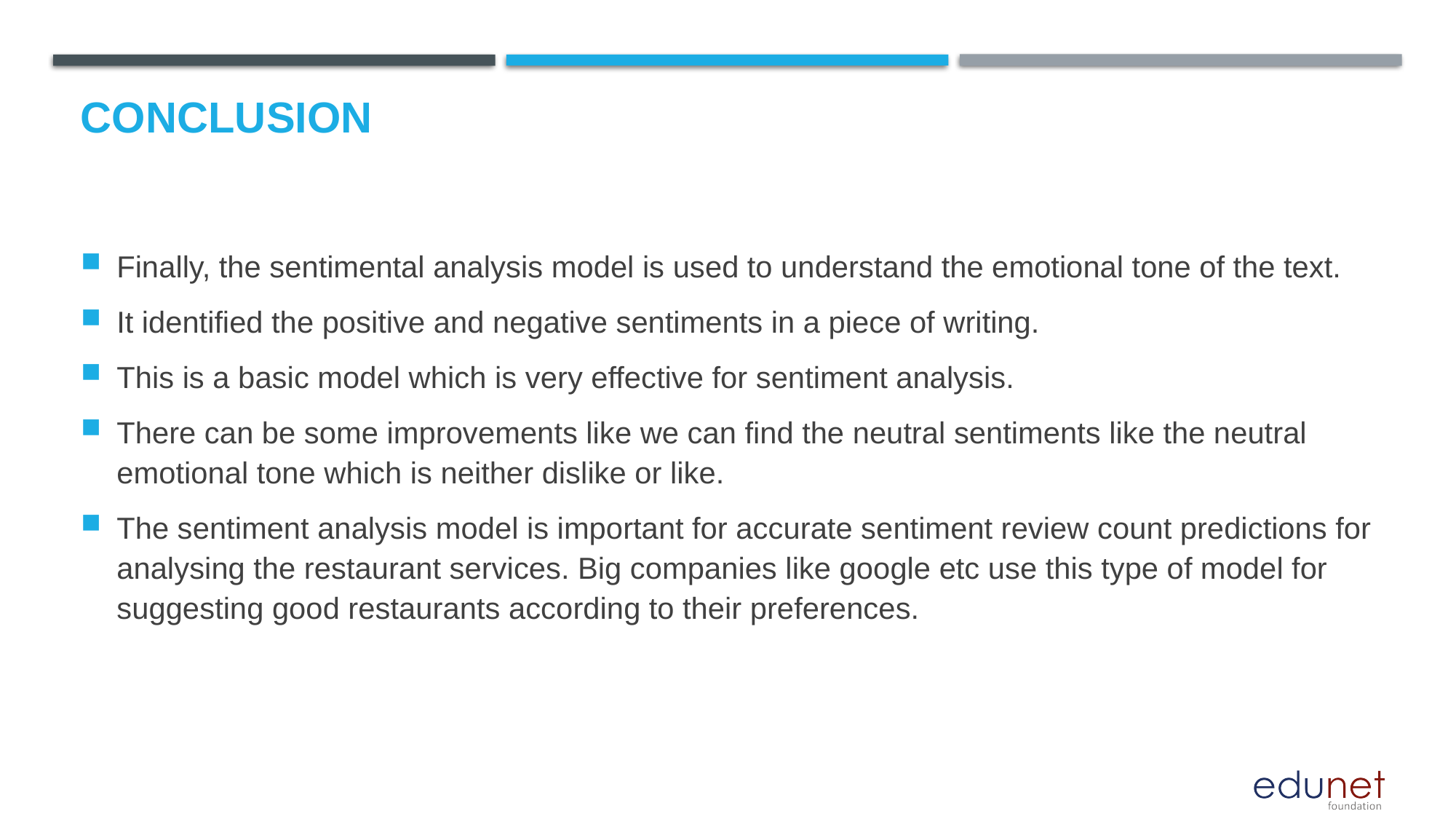

# Conclusion
Finally, the sentimental analysis model is used to understand the emotional tone of the text.
It identified the positive and negative sentiments in a piece of writing.
This is a basic model which is very effective for sentiment analysis.
There can be some improvements like we can find the neutral sentiments like the neutral emotional tone which is neither dislike or like.
The sentiment analysis model is important for accurate sentiment review count predictions for analysing the restaurant services. Big companies like google etc use this type of model for suggesting good restaurants according to their preferences.